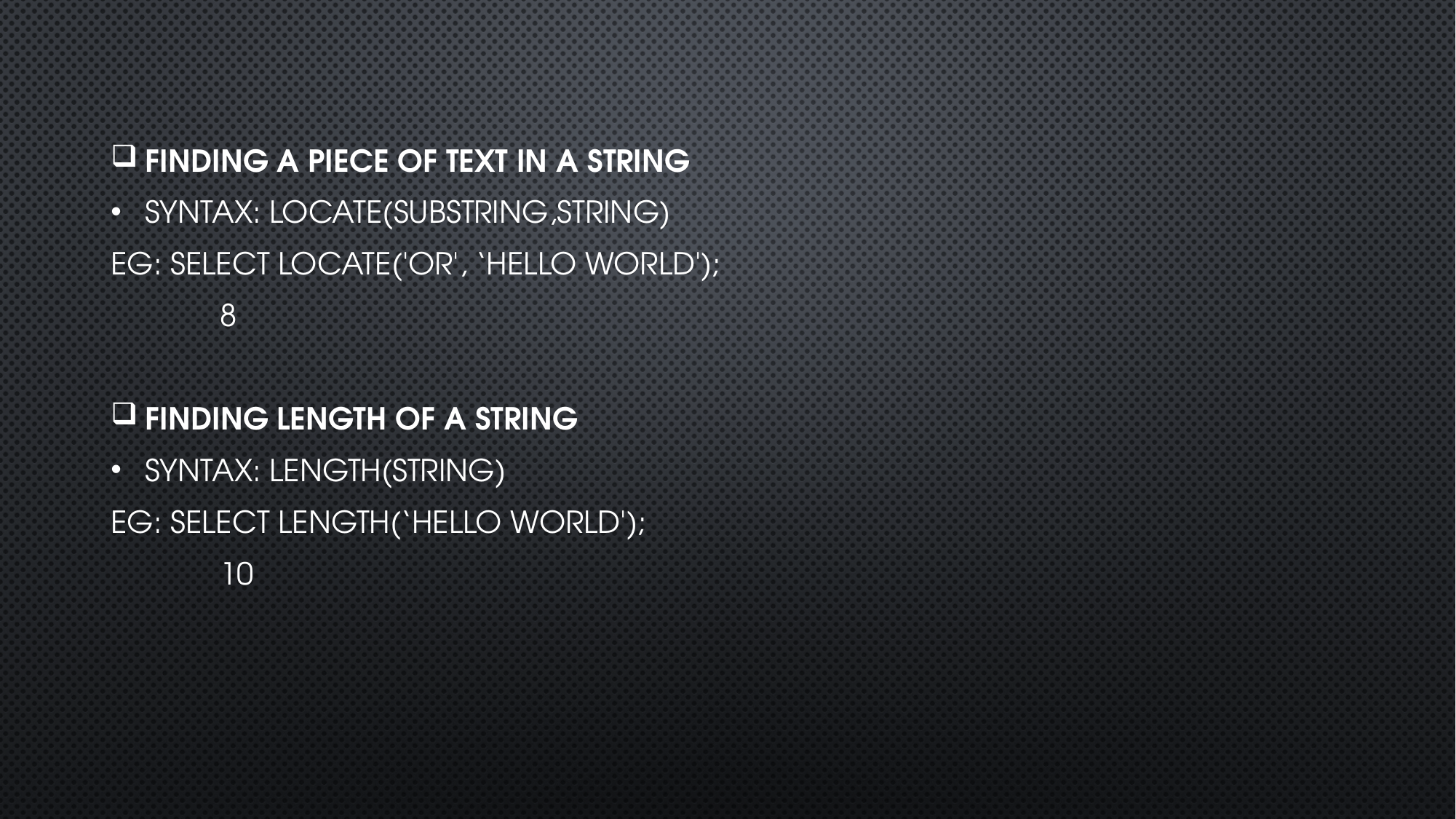

Finding a piece of text in a string
Syntax: LOCATE(substring,string)
Eg: SELECT LOCATE('or', ‘Hello World');
	8

Finding length of a string
Syntax: LENGTH(string)
Eg: SELECT LENGTH(‘Hello World');
	10